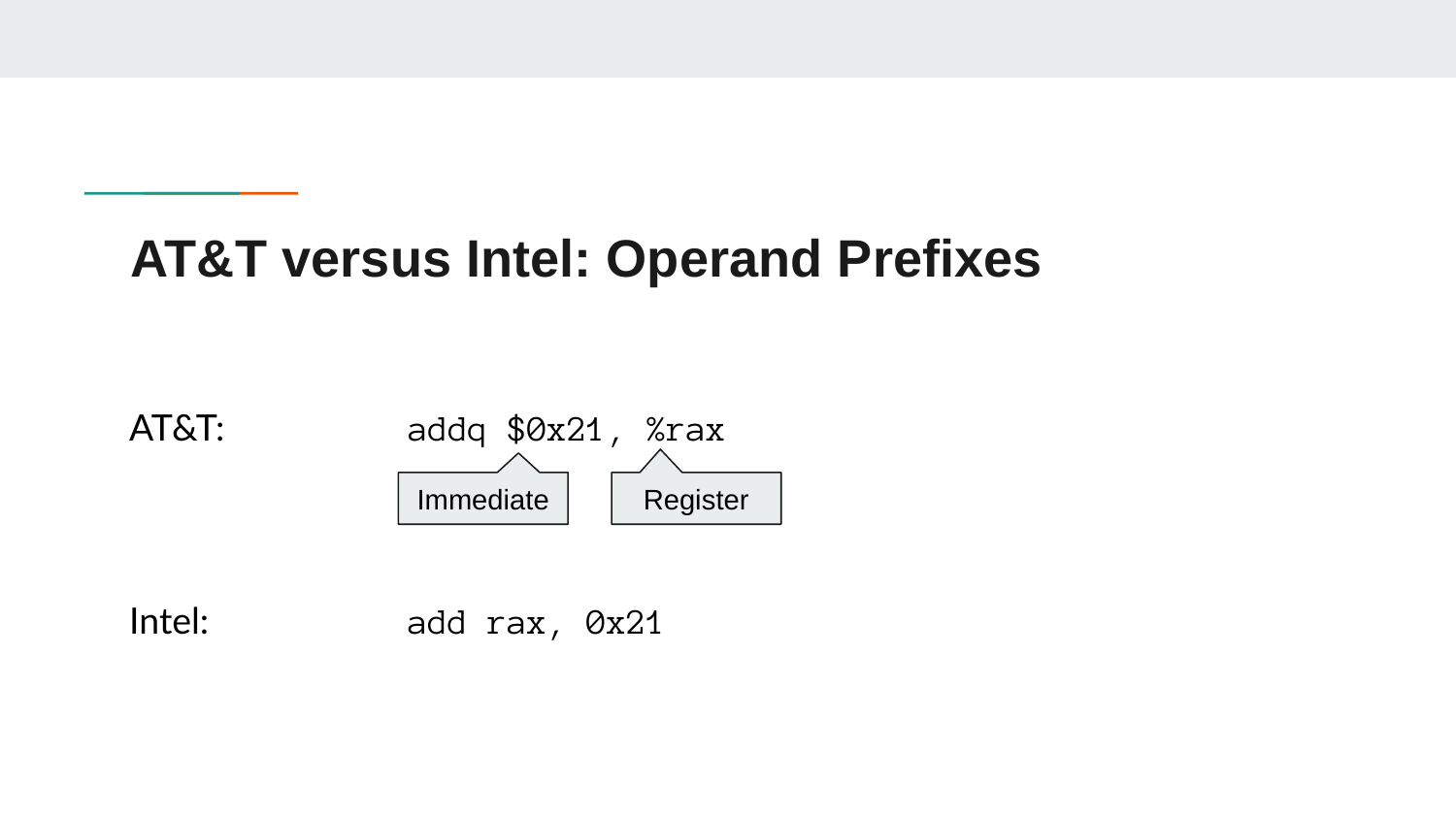

# AT&T versus Intel: Operand Prefixes
AT&T:
addq $0x21, %rax
Immediate
Register
Intel:
add rax, 0x21